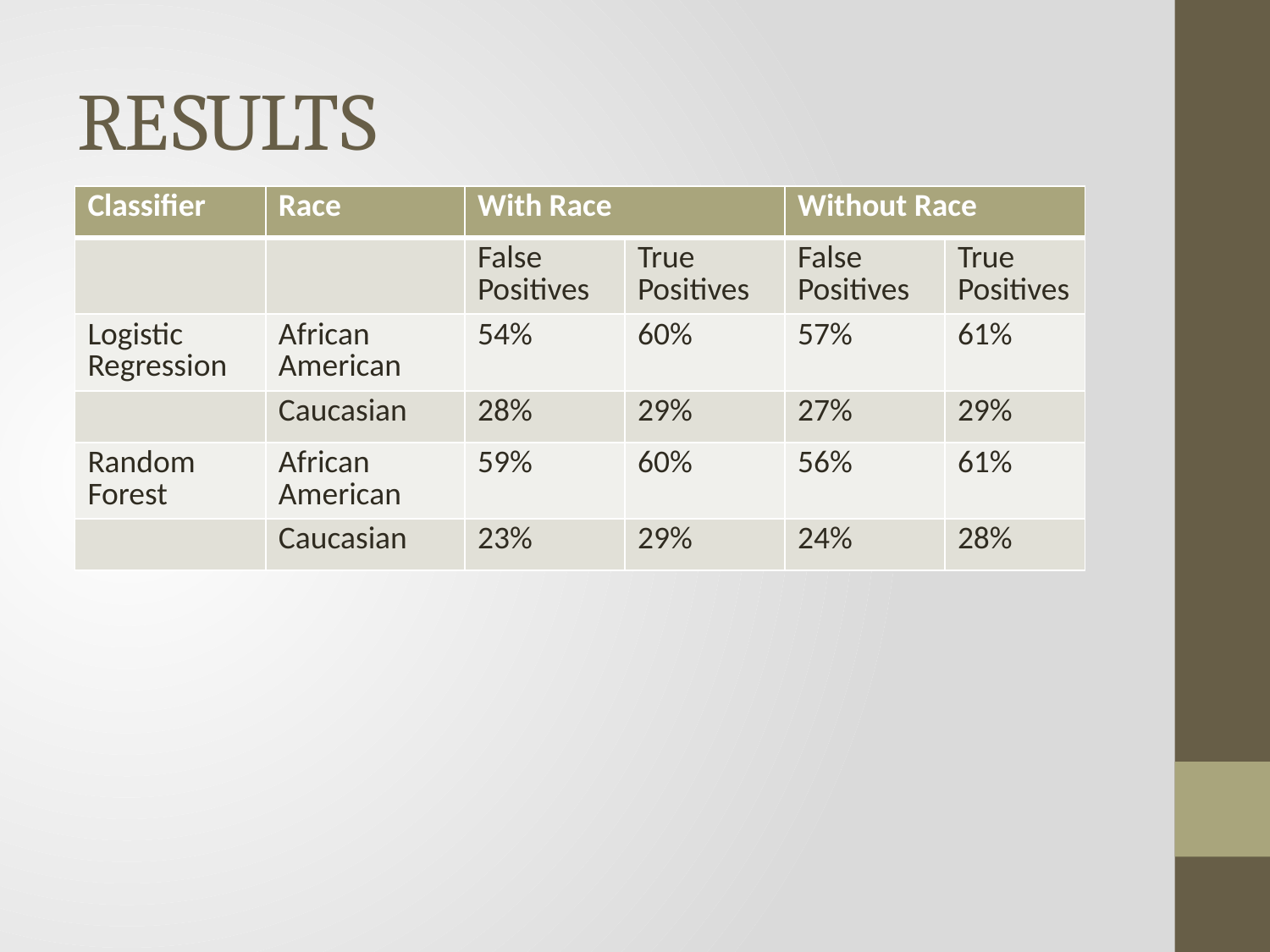

# RESULTS
| Classifier | Race | With Race |  | Without Race |  |
| --- | --- | --- | --- | --- | --- |
|  |  | False Positives | True Positives | False Positives | True Positives |
| Logistic Regression | African American | 54% | 60% | 57% | 61% |
|  | Caucasian | 28% | 29% | 27% | 29% |
| Random Forest | African American | 59% | 60% | 56% | 61% |
|  | Caucasian | 23% | 29% | 24% | 28% |